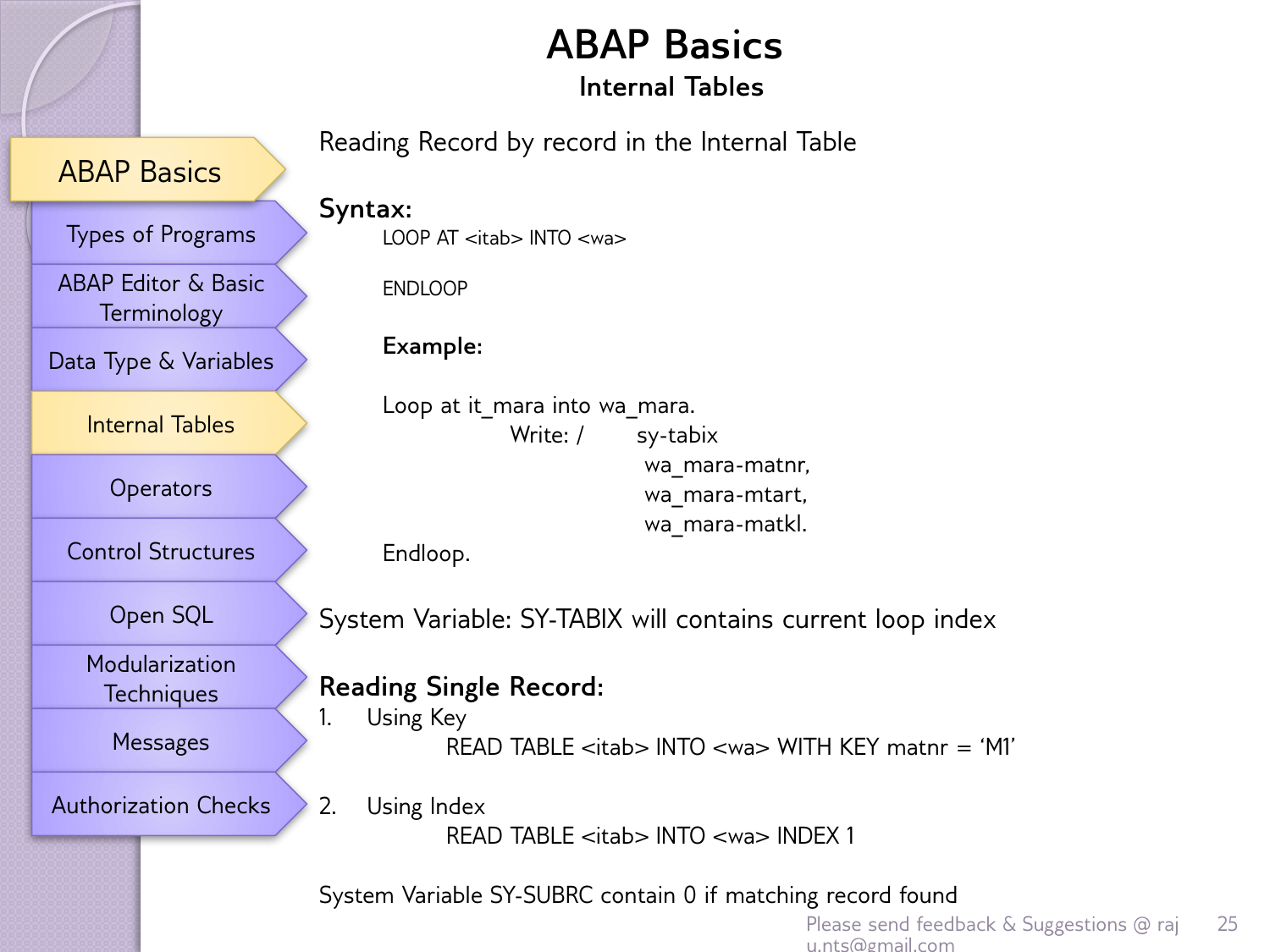

ABAP Basics
Internal Tables
Reading Record by record in the Internal Table

Syntax:
LOOP AT <itab> INTO <wa>

ENDLOOP

Example:

Loop at it_mara into wa_mara.
	Write: /	sy-tabix
		 wa_mara-matnr,
		 wa_mara-mtart,
		 wa_mara-matkl.
Endloop.

System Variable: SY-TABIX will contains current loop index

Reading Single Record:
Using Key
	READ TABLE <itab> INTO <wa> WITH KEY matnr = ‘M1’

Using Index
	READ TABLE <itab> INTO <wa> INDEX 1

System Variable SY-SUBRC contain 0 if matching record found
ABAP Basics
Types of Programs
ABAP Editor & Basic Terminology
Data Type & Variables
Internal Tables
Operators
Control Structures
Open SQL
Modularization Techniques
Messages
Authorization Checks
Please send feedback & Suggestions @ raju.nts@gmail.com
25